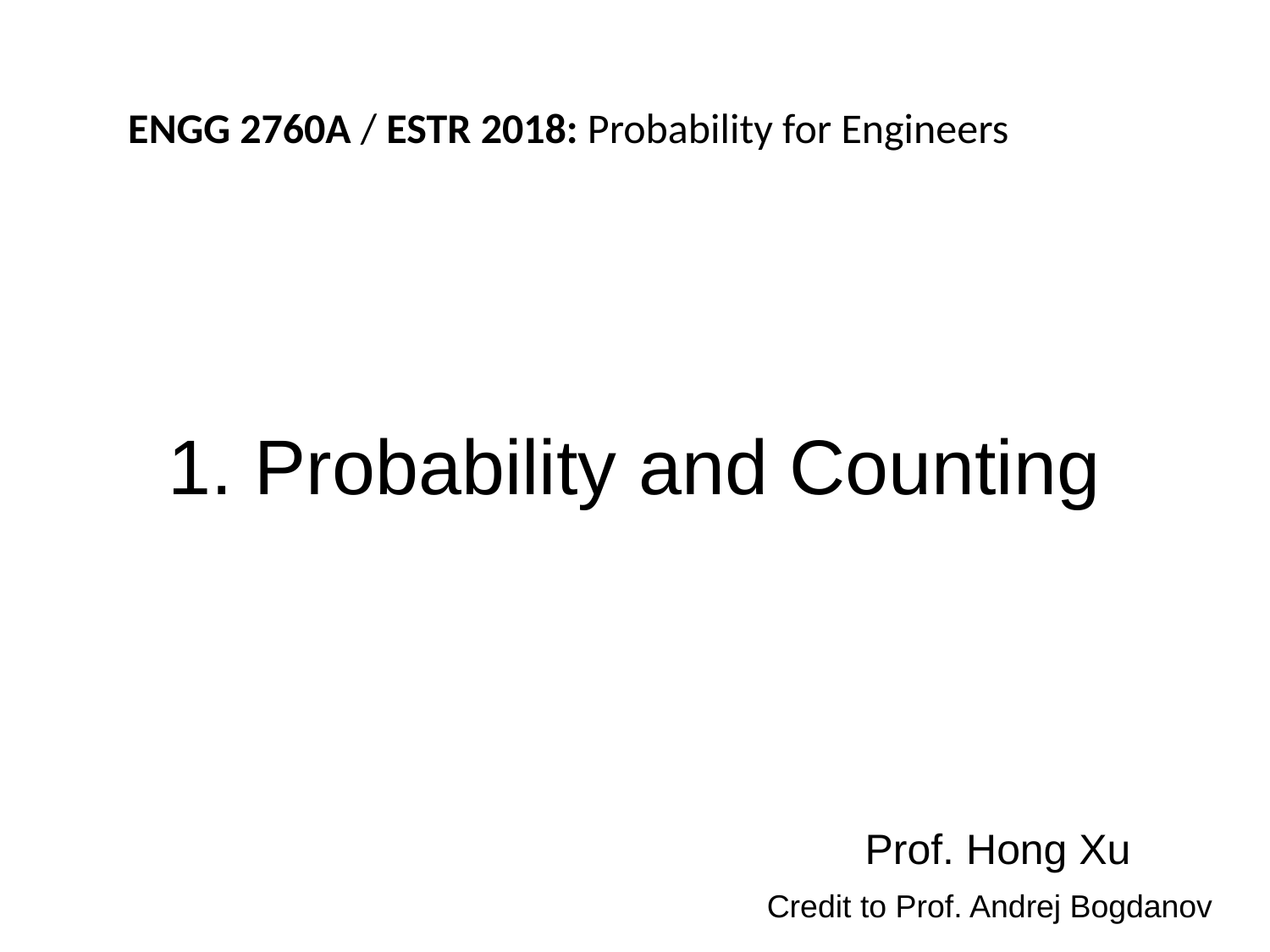

# 1. Probability and Counting
Prof. Hong Xu
Credit to Prof. Andrej Bogdanov